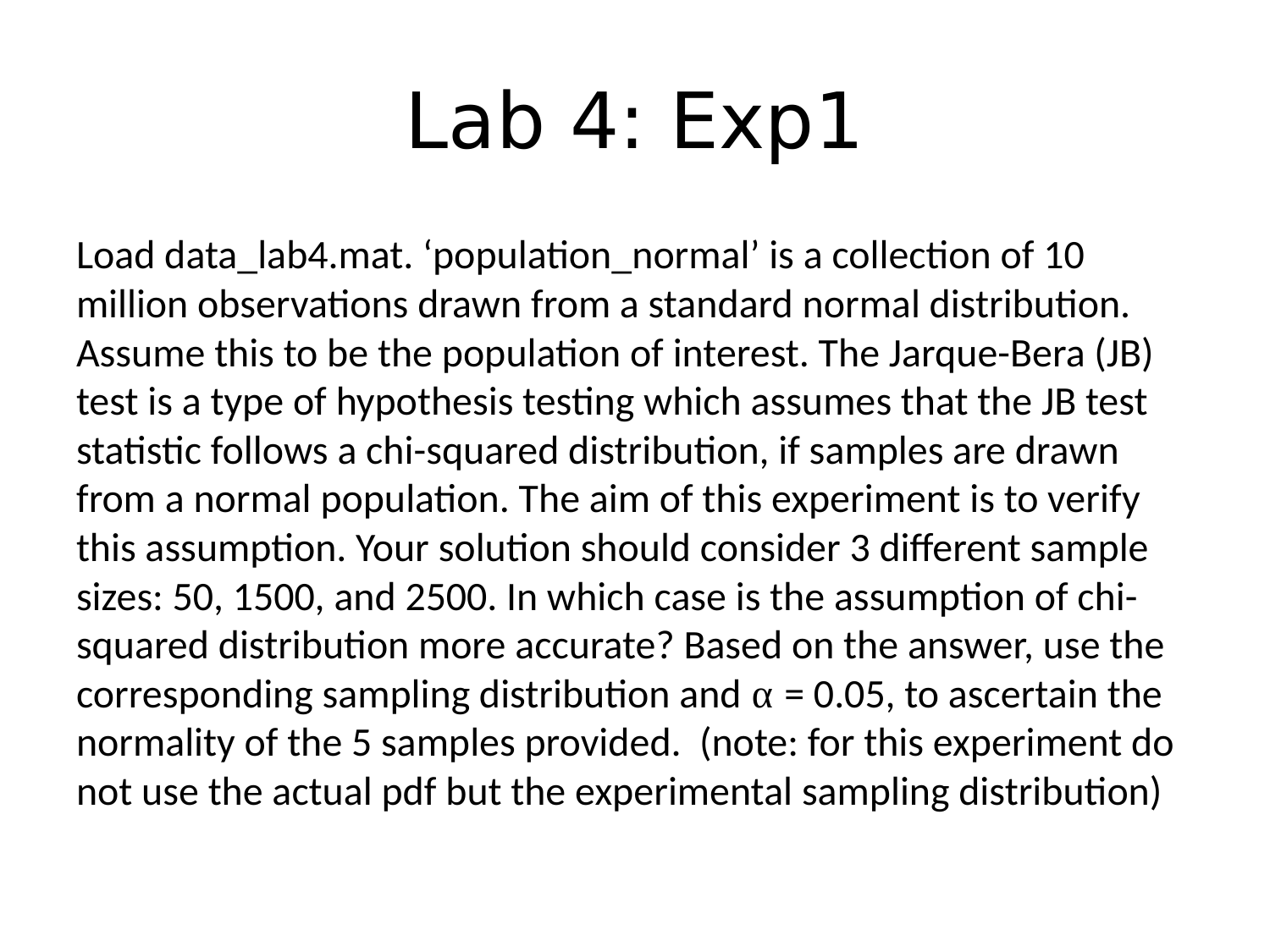

# Lab 4: Exp1
Load data_lab4.mat. ‘population_normal’ is a collection of 10 million observations drawn from a standard normal distribution. Assume this to be the population of interest. The Jarque-Bera (JB) test is a type of hypothesis testing which assumes that the JB test statistic follows a chi-squared distribution, if samples are drawn from a normal population. The aim of this experiment is to verify this assumption. Your solution should consider 3 different sample sizes: 50, 1500, and 2500. In which case is the assumption of chi-squared distribution more accurate? Based on the answer, use the corresponding sampling distribution and α = 0.05, to ascertain the normality of the 5 samples provided.  (note: for this experiment do not use the actual pdf but the experimental sampling distribution)